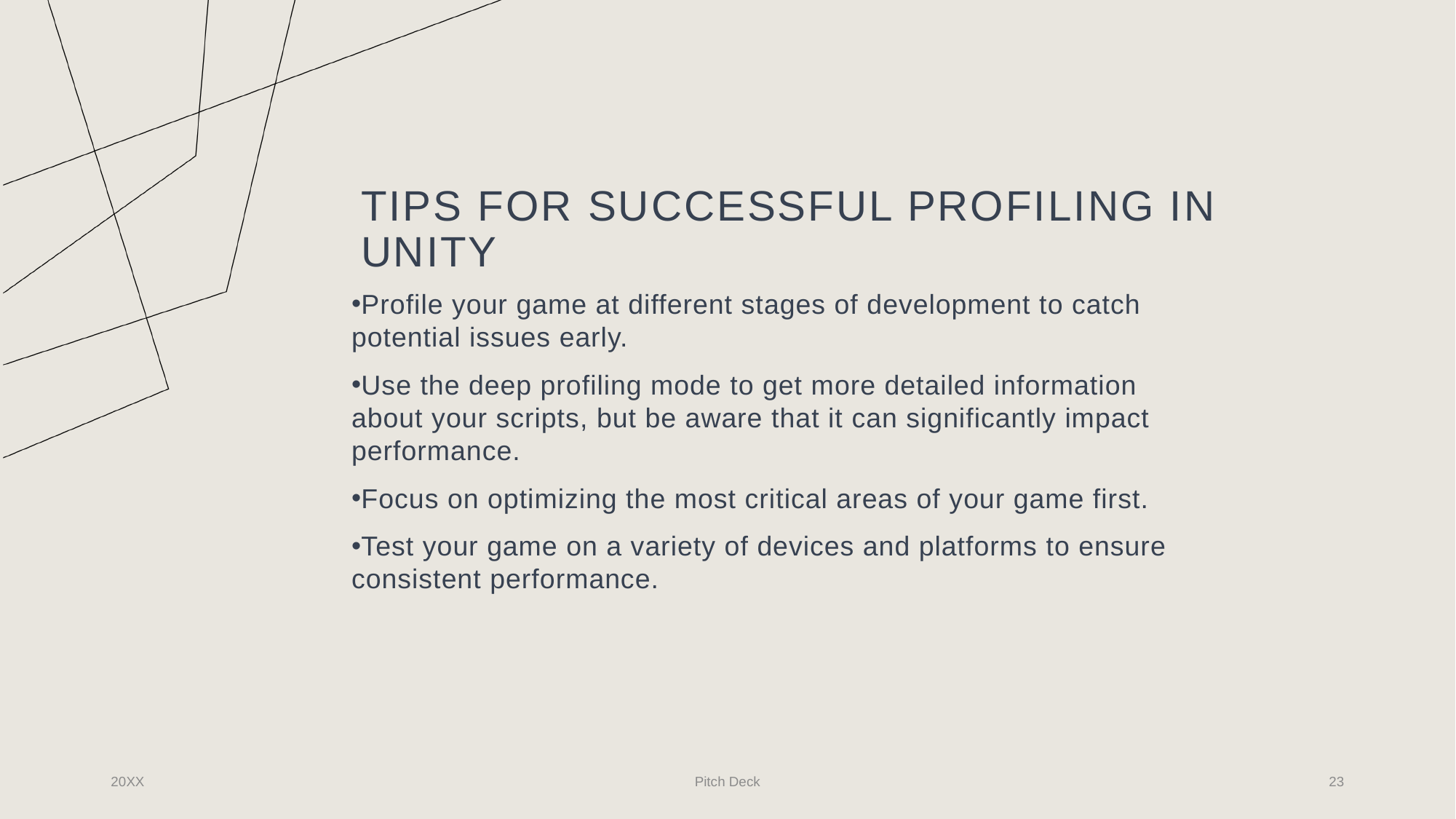

# Tips for Successful Profiling in Unity
Profile your game at different stages of development to catch potential issues early.
Use the deep profiling mode to get more detailed information about your scripts, but be aware that it can significantly impact performance.
Focus on optimizing the most critical areas of your game first.
Test your game on a variety of devices and platforms to ensure consistent performance.
20XX
Pitch Deck
23